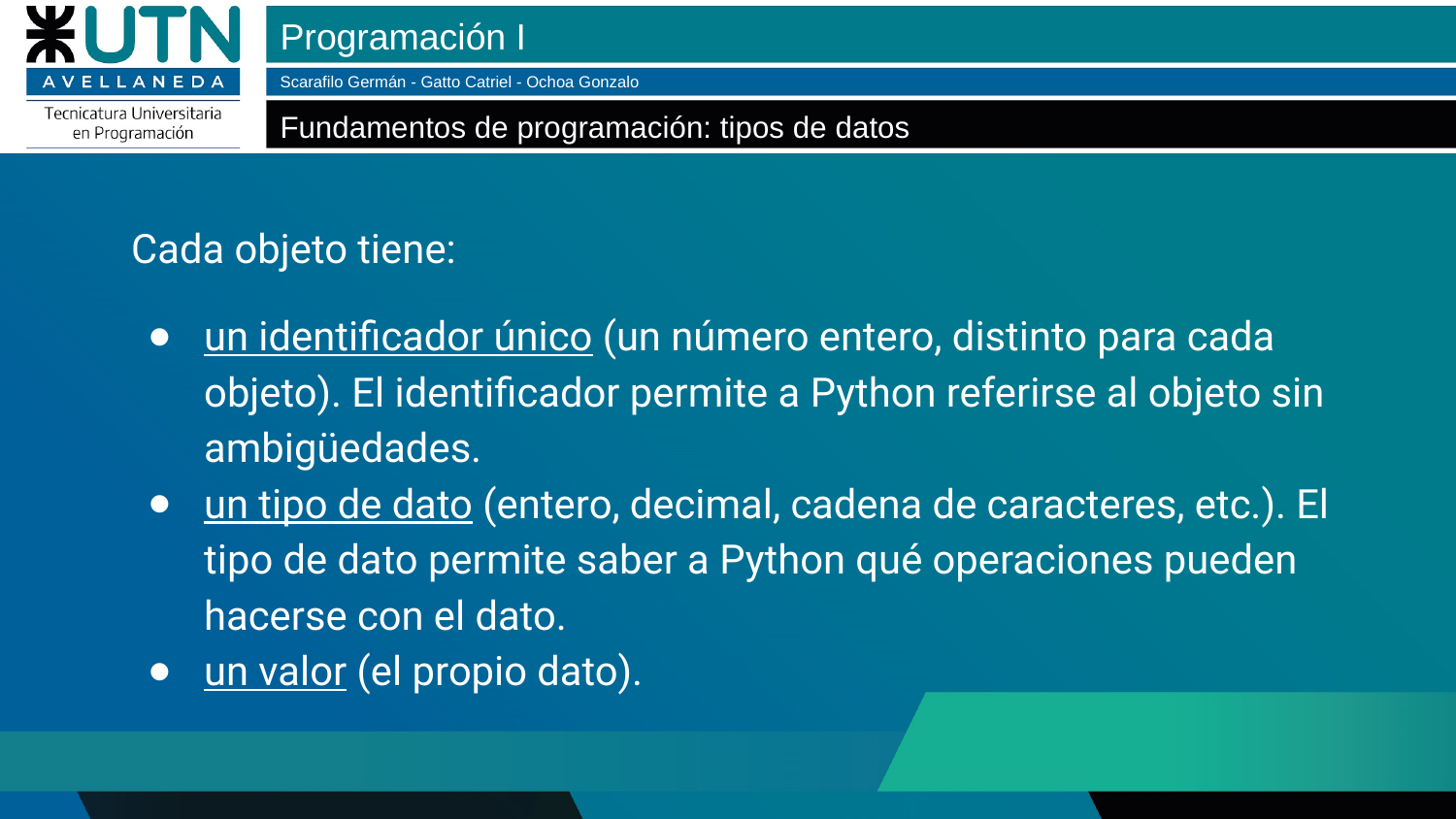

Cada objeto tiene:
un identificador único (un número entero, distinto para cada objeto). El identificador permite a Python referirse al objeto sin ambigüedades.
un tipo de dato (entero, decimal, cadena de caracteres, etc.). El tipo de dato permite saber a Python qué operaciones pueden hacerse con el dato.
un valor (el propio dato).